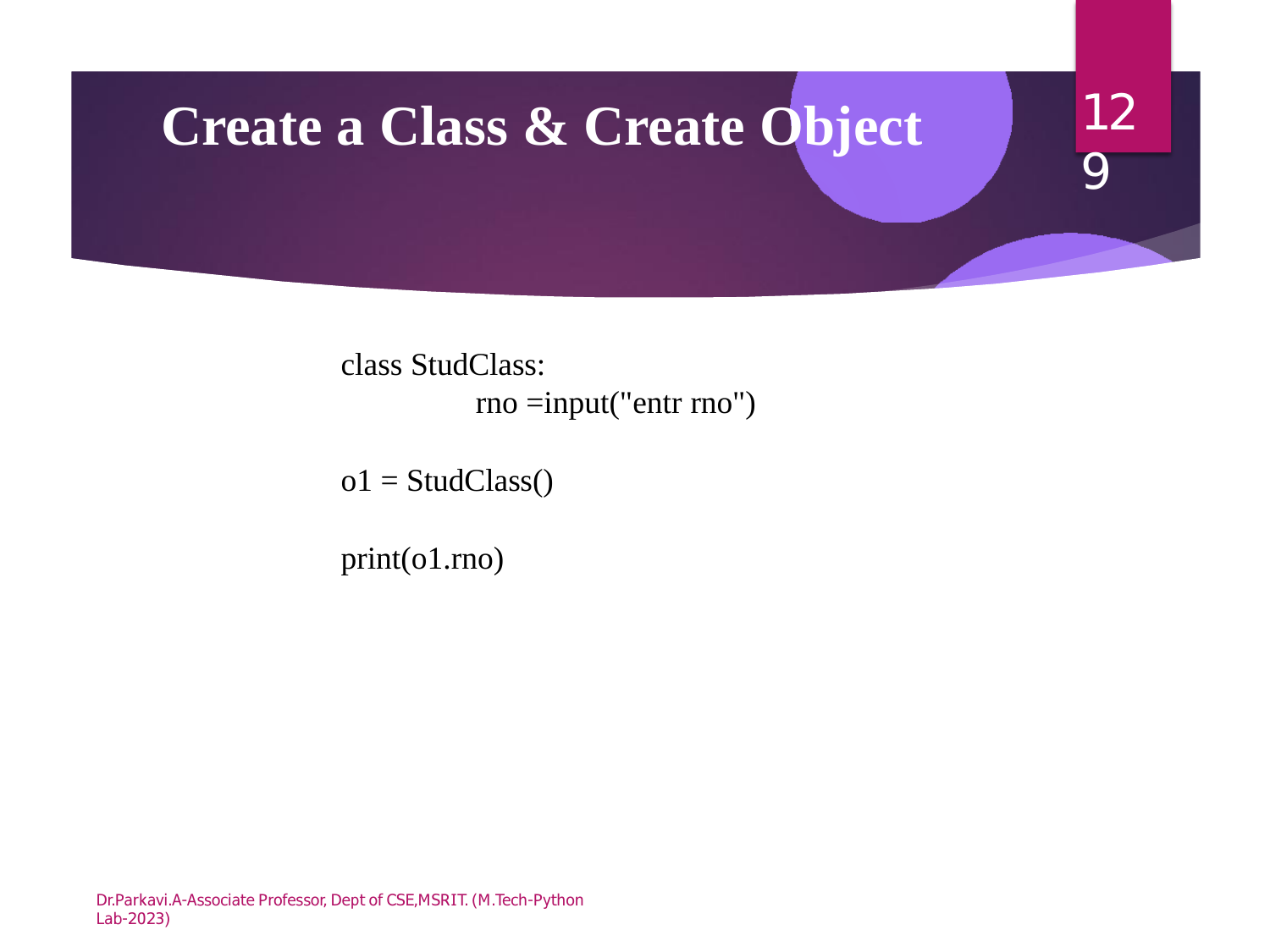

129
# Create a Class & Create Object
class StudClass:
rno =input("entr rno")

o1 = StudClass()

print(o1.rno)
Dr.Parkavi.A-Associate Professor, Dept of CSE,MSRIT. (M.Tech-Python Lab-2023)